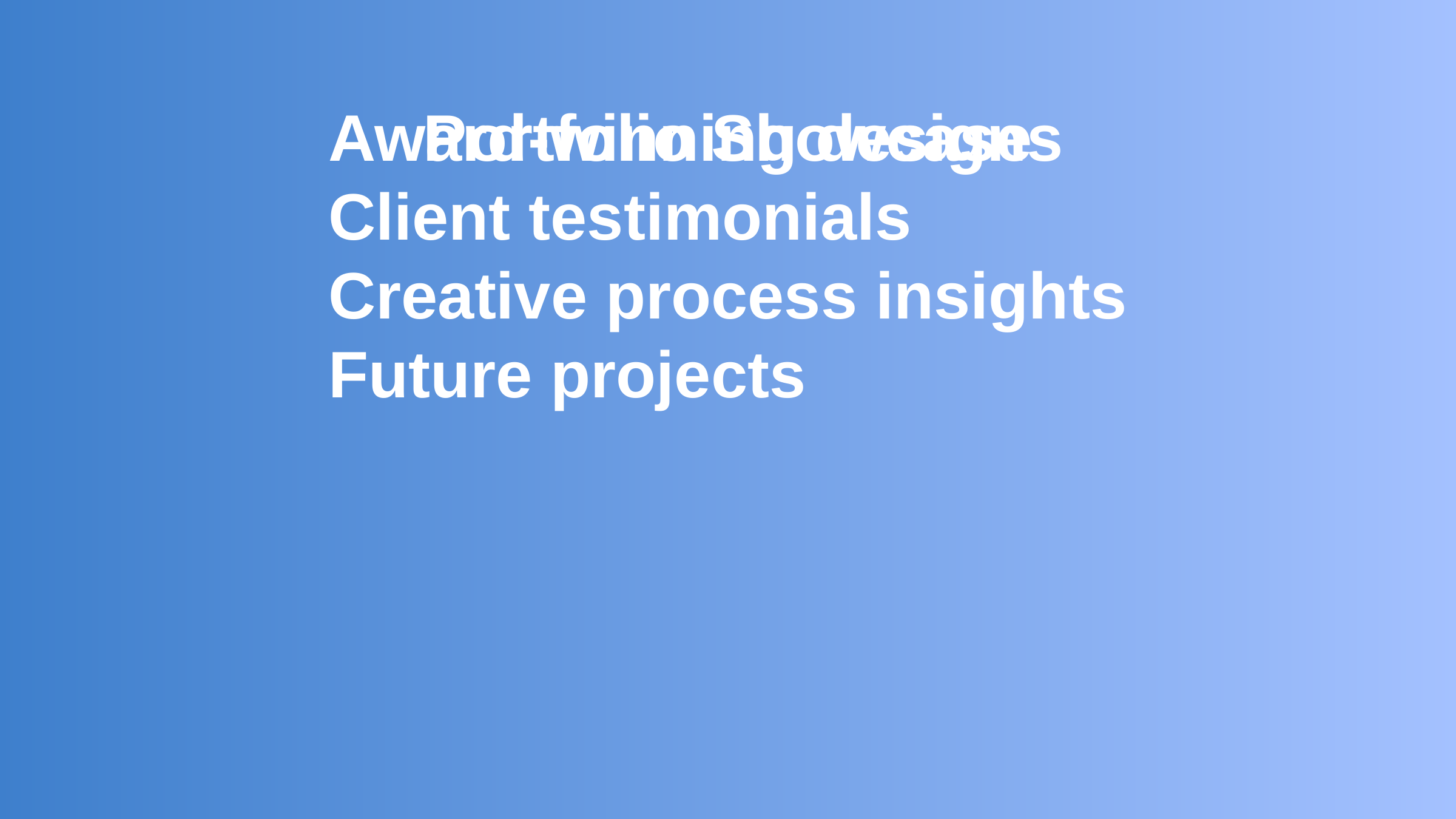

Portfolio Showcase
Award-winning designs
Client testimonials
Creative process insights
Future projects